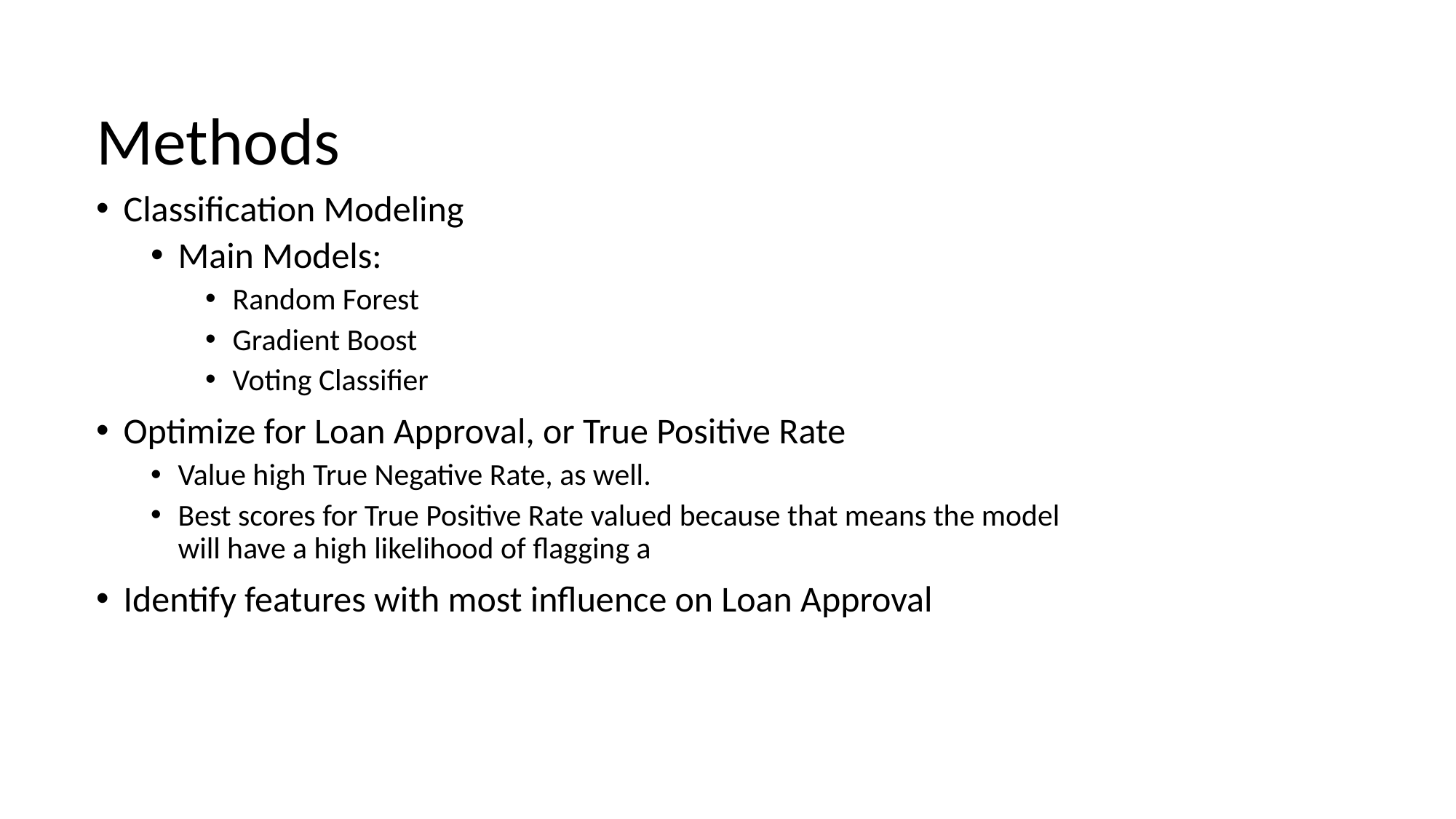

# Methods
Classification Modeling
Main Models:
Random Forest
Gradient Boost
Voting Classifier
Optimize for Loan Approval, or True Positive Rate
Value high True Negative Rate, as well.
Best scores for True Positive Rate valued because that means the model will have a high likelihood of flagging a
Identify features with most influence on Loan Approval